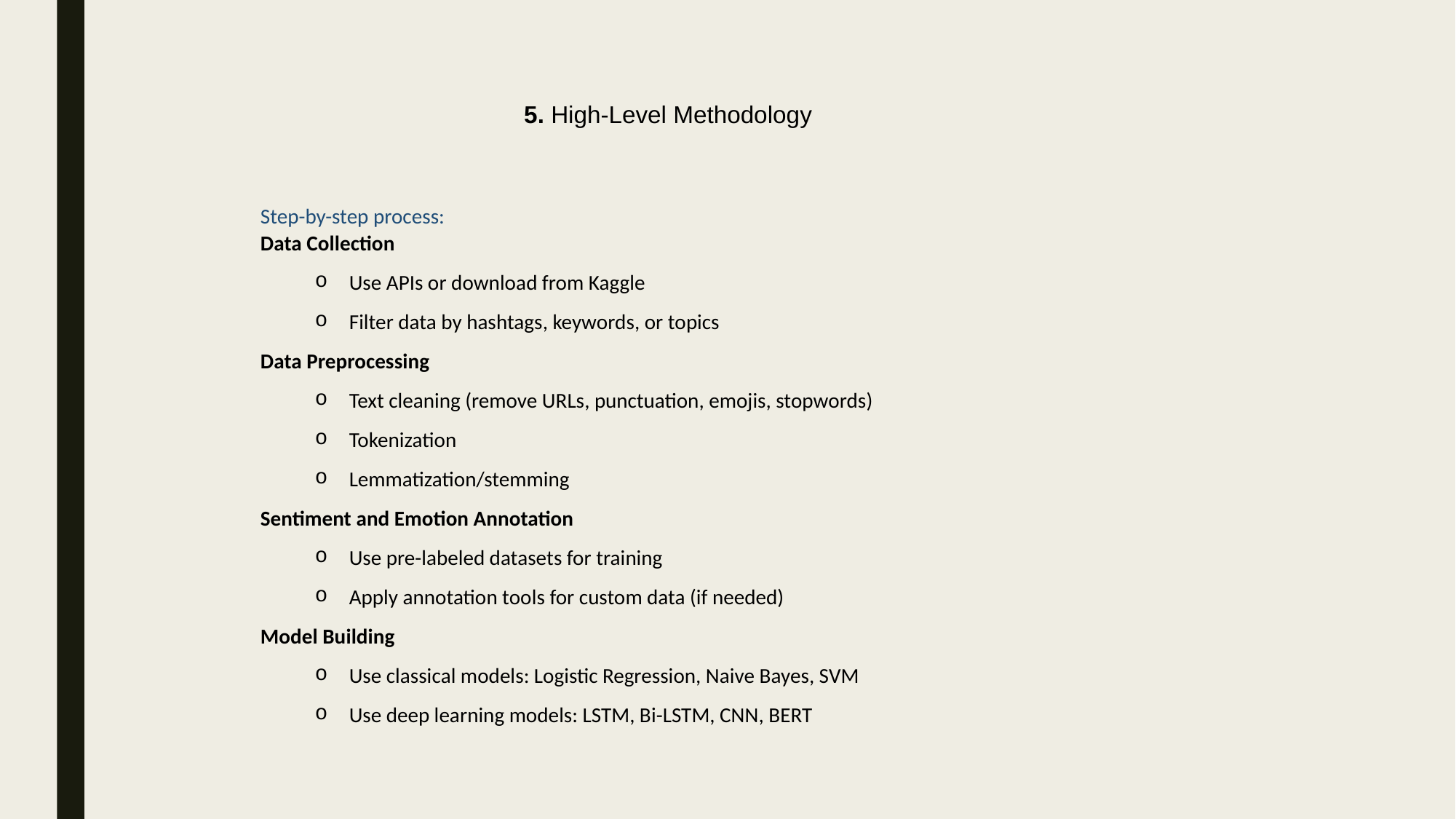

5. High-Level Methodology

Step-by-step process:
Data Collection
Use APIs or download from Kaggle
Filter data by hashtags, keywords, or topics
Data Preprocessing
Text cleaning (remove URLs, punctuation, emojis, stopwords)
Tokenization
Lemmatization/stemming
Sentiment and Emotion Annotation
Use pre-labeled datasets for training
Apply annotation tools for custom data (if needed)
Model Building
Use classical models: Logistic Regression, Naive Bayes, SVM
Use deep learning models: LSTM, Bi-LSTM, CNN, BERT